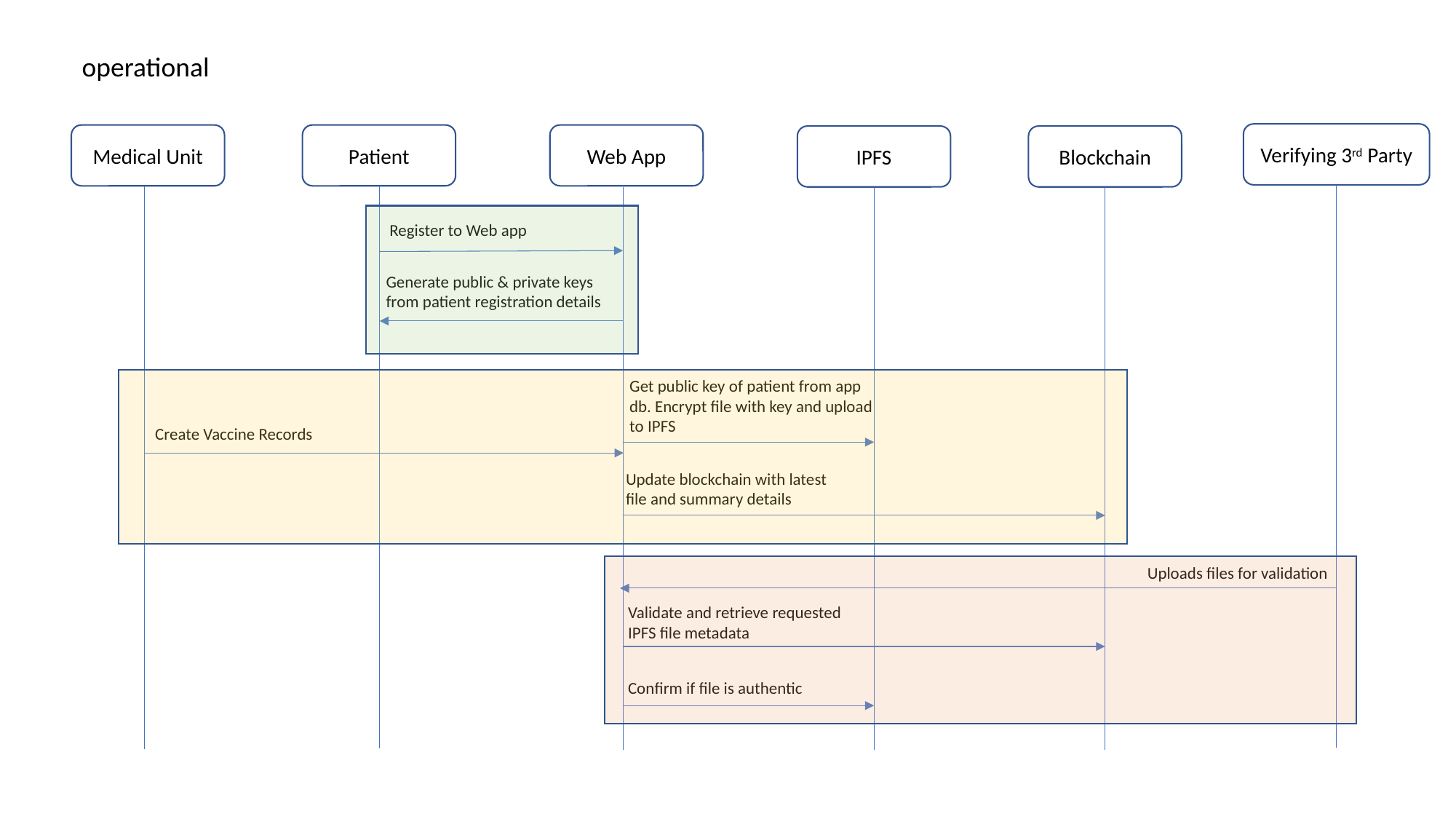

operational
Verifying 3rd Party
Web App
Patient
Medical Unit
IPFS
Blockchain

Register to Web app
Generate public & private keys from patient registration details

Get public key of patient from app db. Encrypt file with key and upload to IPFS
Create Vaccine Records
Update blockchain with latest file and summary details

Uploads files for validation
Validate and retrieve requested IPFS file metadata
Confirm if file is authentic